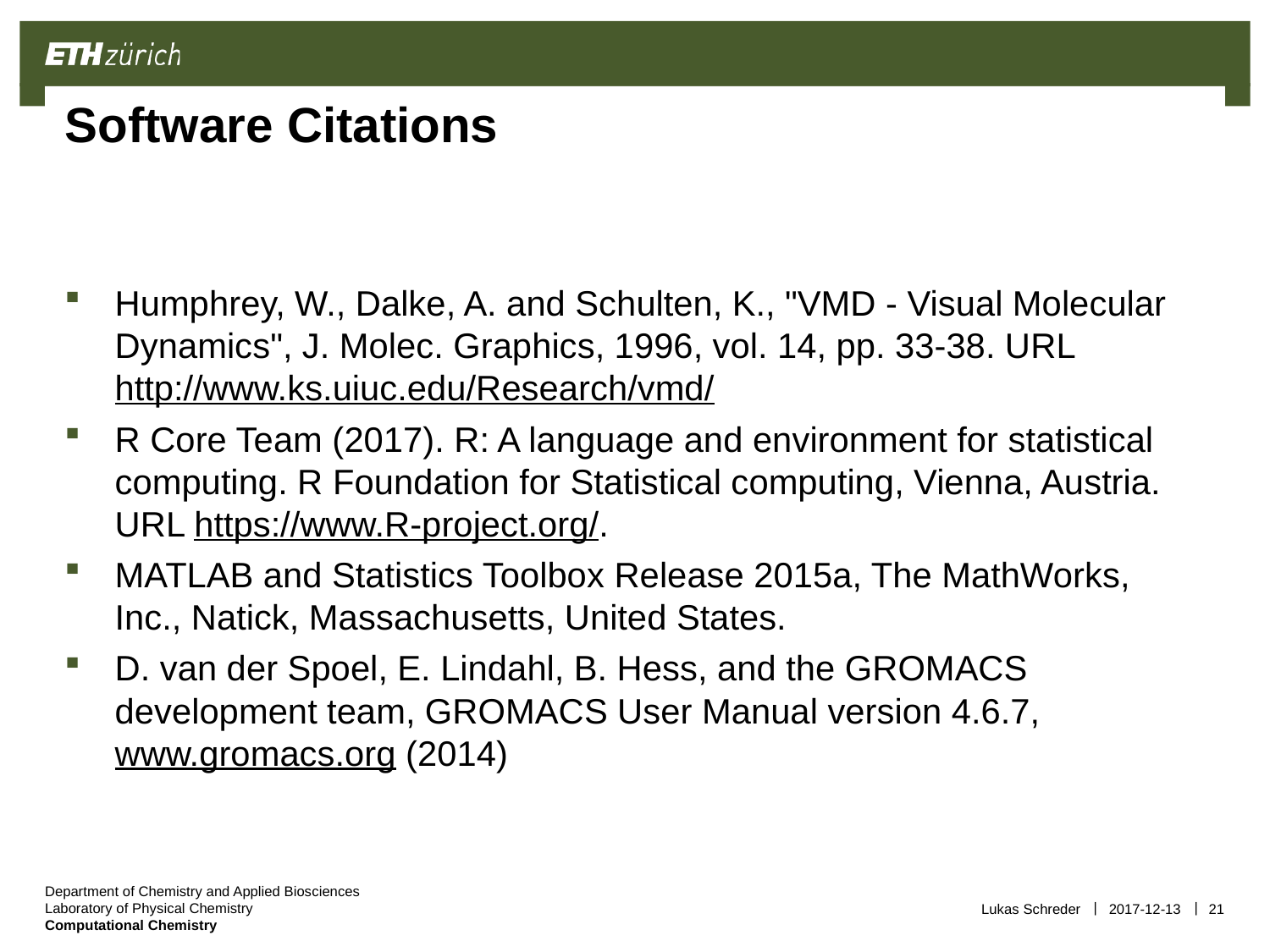

# Software Citations
Humphrey, W., Dalke, A. and Schulten, K., "VMD - Visual Molecular Dynamics", J. Molec. Graphics, 1996, vol. 14, pp. 33-38. URL http://www.ks.uiuc.edu/Research/vmd/
R Core Team (2017). R: A language and environment for statistical computing. R Foundation for Statistical computing, Vienna, Austria. URL https://www.R-project.org/.
MATLAB and Statistics Toolbox Release 2015a, The MathWorks, Inc., Natick, Massachusetts, United States.
D. van der Spoel, E. Lindahl, B. Hess, and the GROMACS development team, GROMACS User Manual version 4.6.7, www.gromacs.org (2014)
Lukas Schreder
2017-12-13
21